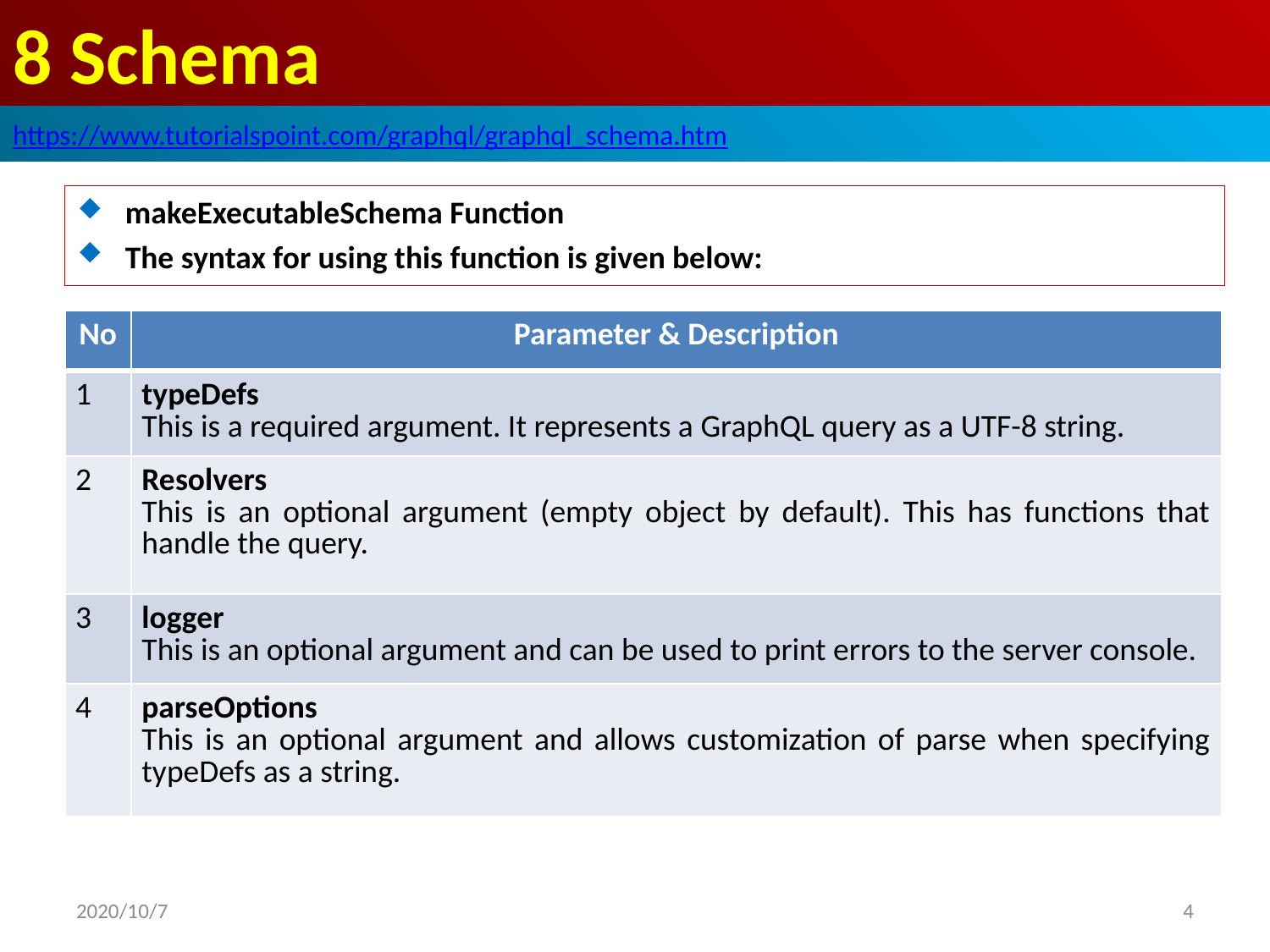

# 8 Schema
https://www.tutorialspoint.com/graphql/graphql_schema.htm
makeExecutableSchema Function
The syntax for using this function is given below:
| No | Parameter & Description |
| --- | --- |
| 1 | typeDefs This is a required argument. It represents a GraphQL query as a UTF-8 string. |
| 2 | Resolvers This is an optional argument (empty object by default). This has functions that handle the query. |
| 3 | logger This is an optional argument and can be used to print errors to the server console. |
| 4 | parseOptions This is an optional argument and allows customization of parse when specifying typeDefs as a string. |
2020/10/7
4